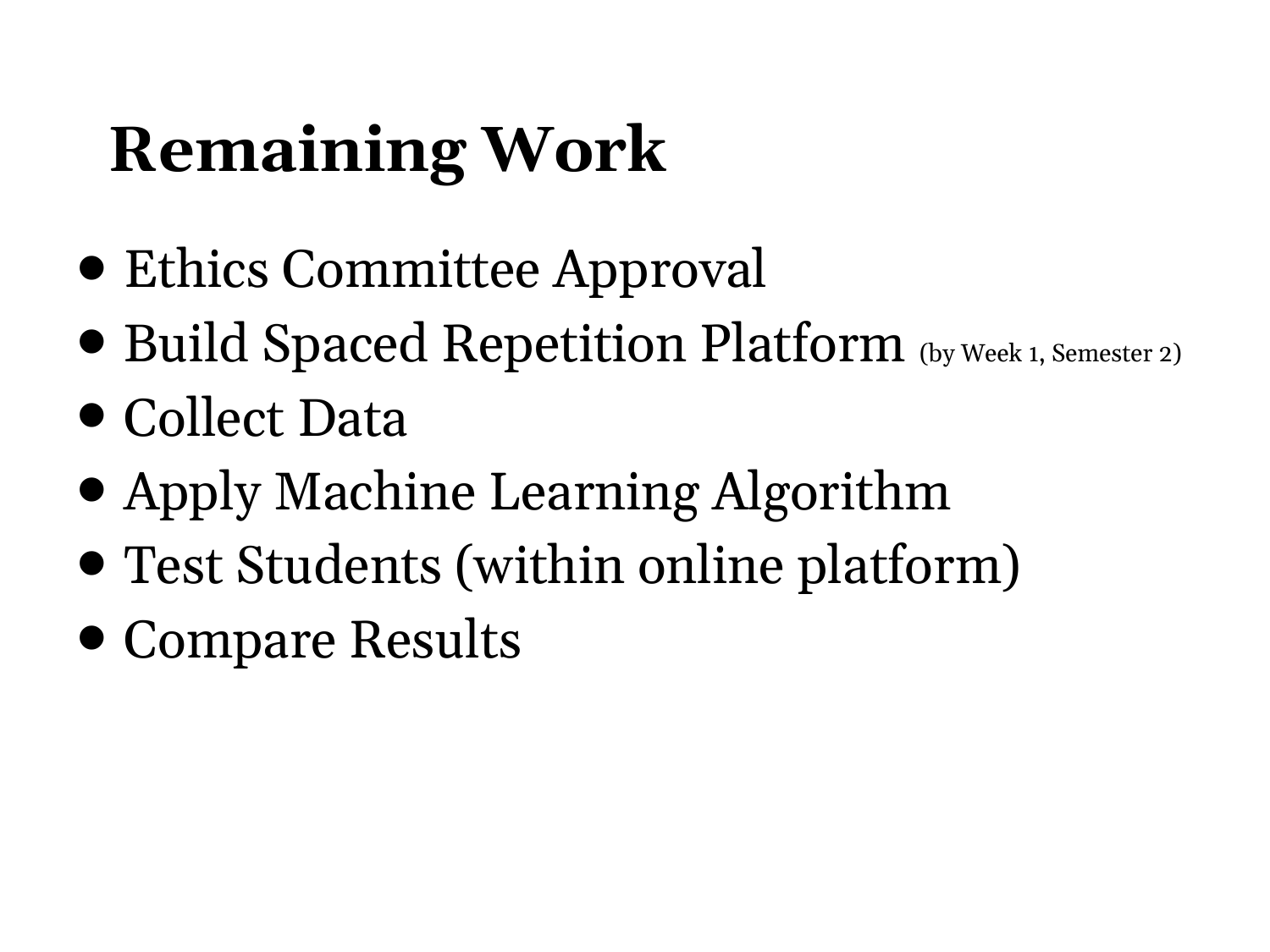

# Remaining Work
Ethics Committee Approval
Build Spaced Repetition Platform (by Week 1, Semester 2)
Collect Data
Apply Machine Learning Algorithm
Test Students (within online platform)
Compare Results